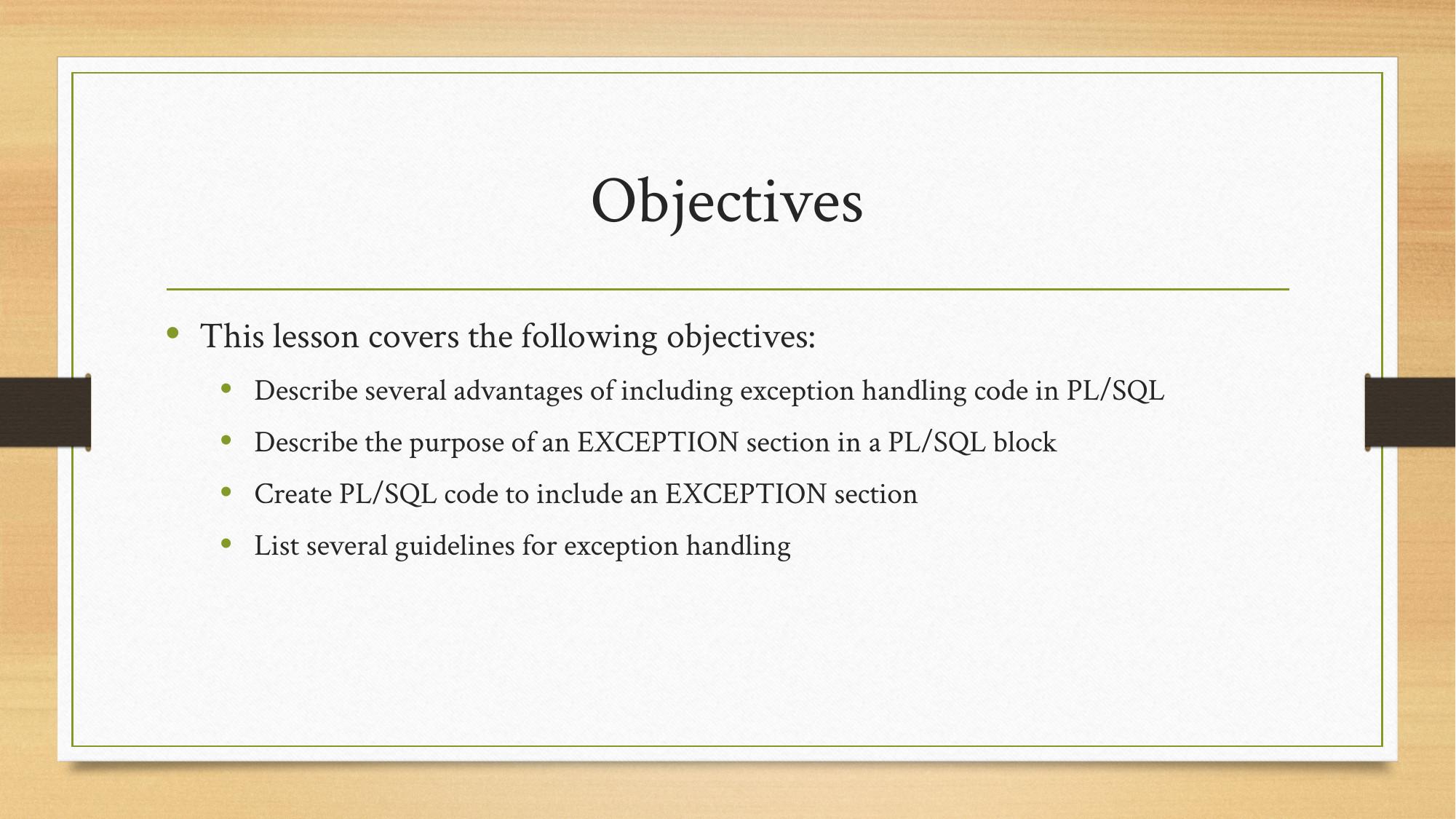

# Objectives
This lesson covers the following objectives:
Describe several advantages of including exception handling code in PL/SQL
Describe the purpose of an EXCEPTION section in a PL/SQL block
Create PL/SQL code to include an EXCEPTION section
List several guidelines for exception handling